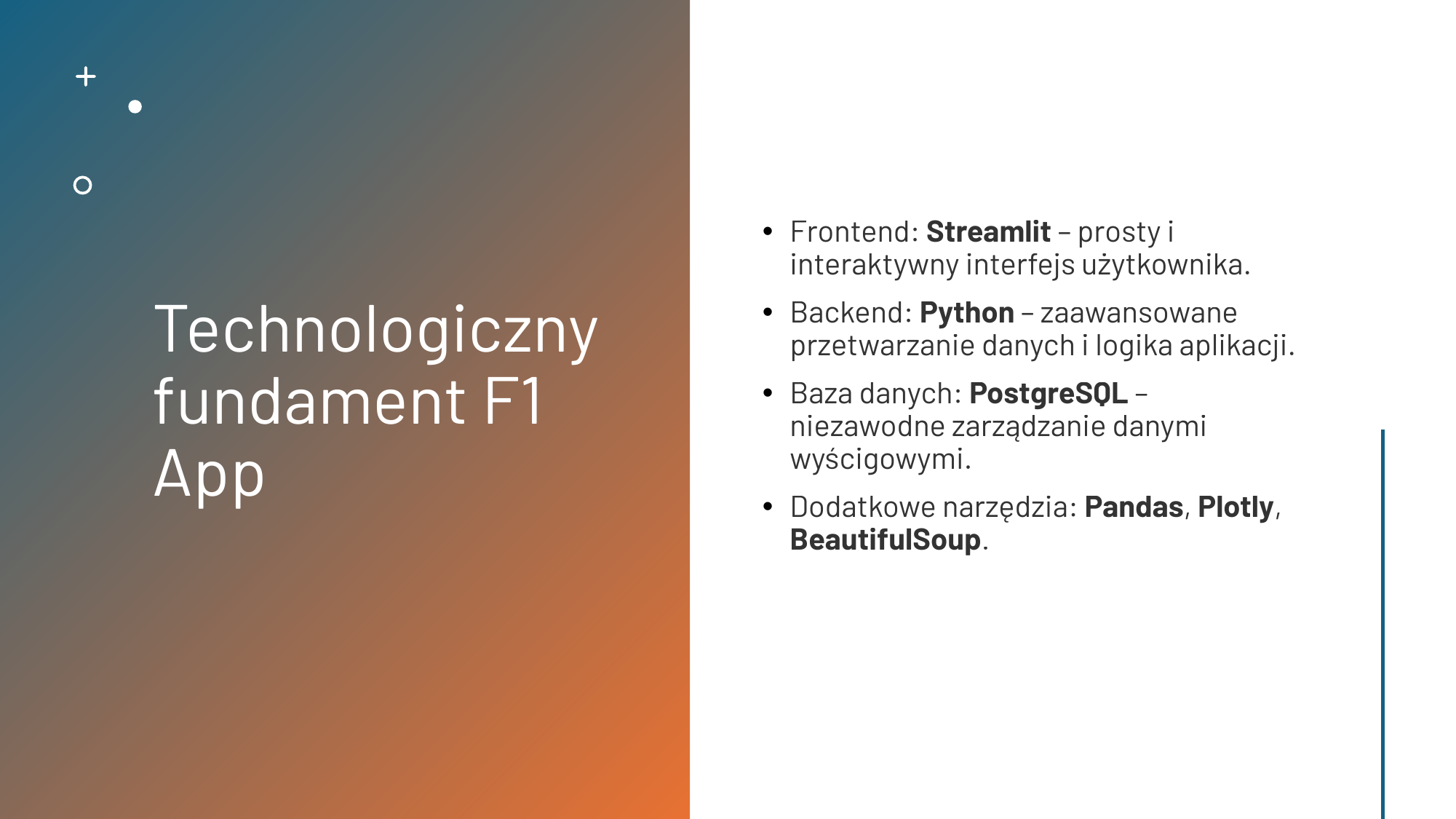

# Technologiczny fundament F1 App
Frontend: Streamlit – prosty i interaktywny interfejs użytkownika.
Backend: Python – zaawansowane przetwarzanie danych i logika aplikacji.
Baza danych: PostgreSQL – niezawodne zarządzanie danymi wyścigowymi.
Dodatkowe narzędzia: Pandas, Plotly, BeautifulSoup.